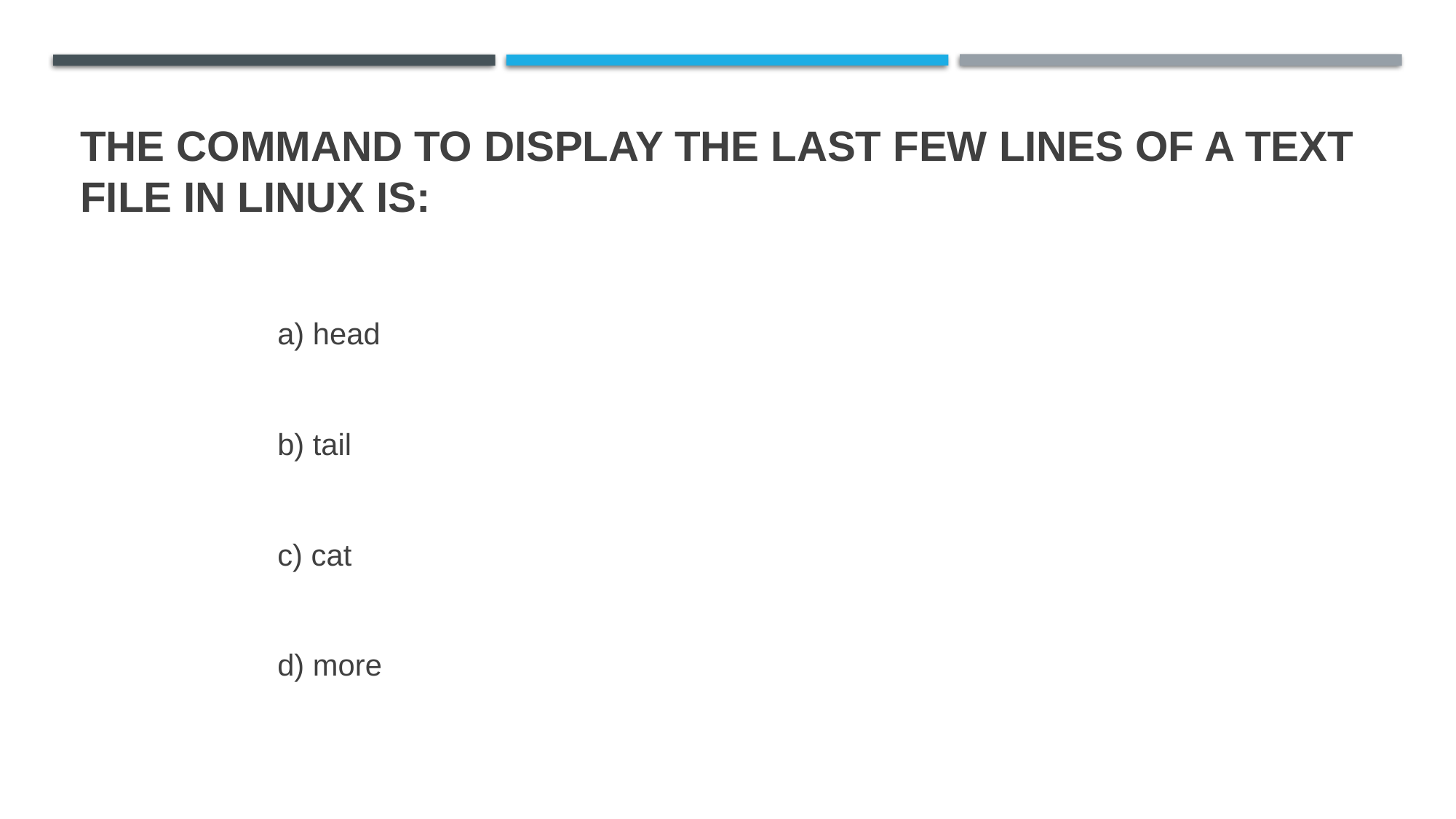

# The command to display the last few lines of a text file in Linux is:
a) head

b) tail

c) cat

d) more